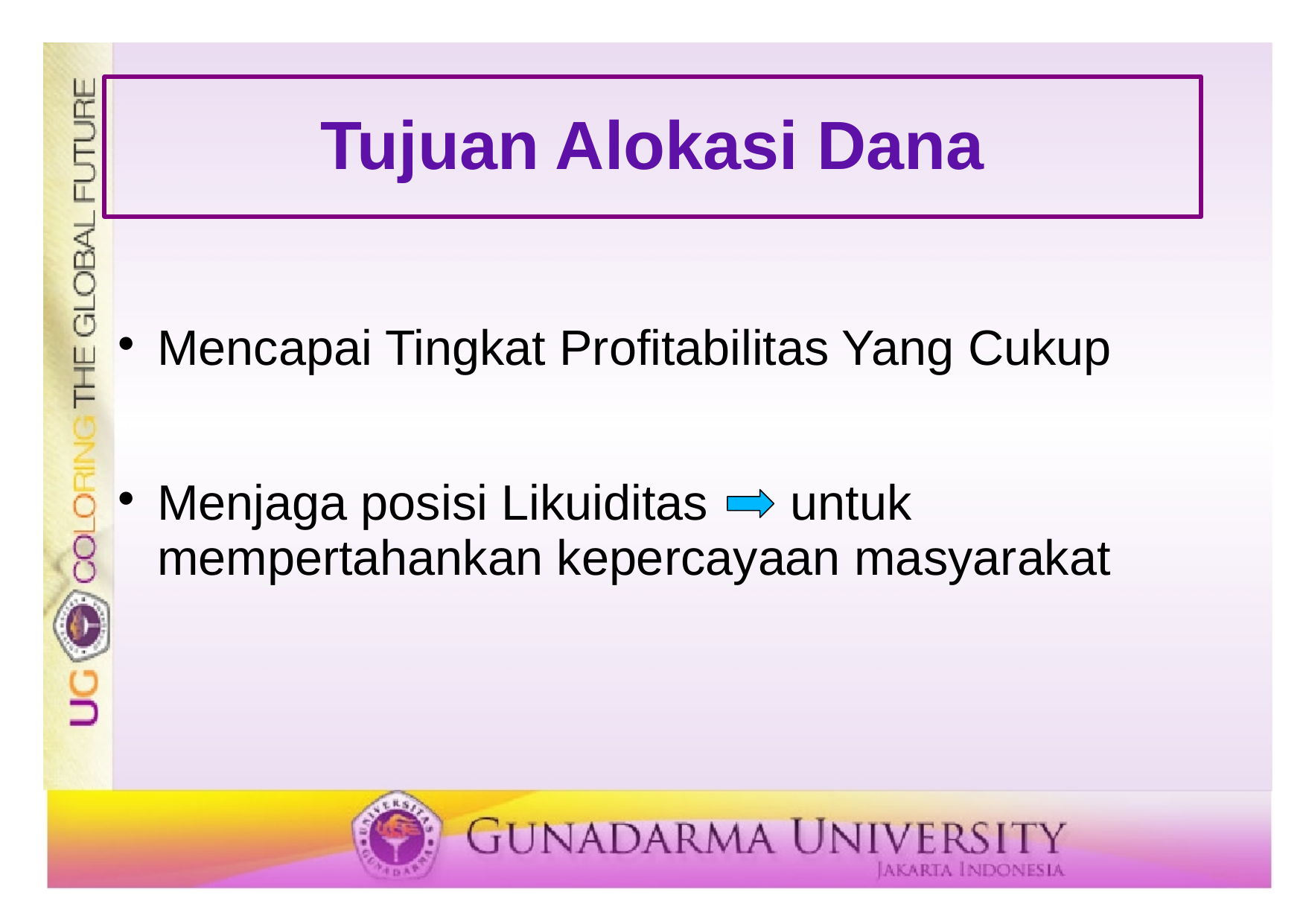

# Tujuan Alokasi Dana

Mencapai Tingkat Profitabilitas Yang Cukup

Menjaga posisi Likuiditas      untuk mempertahankan kepercayaan masyarakat